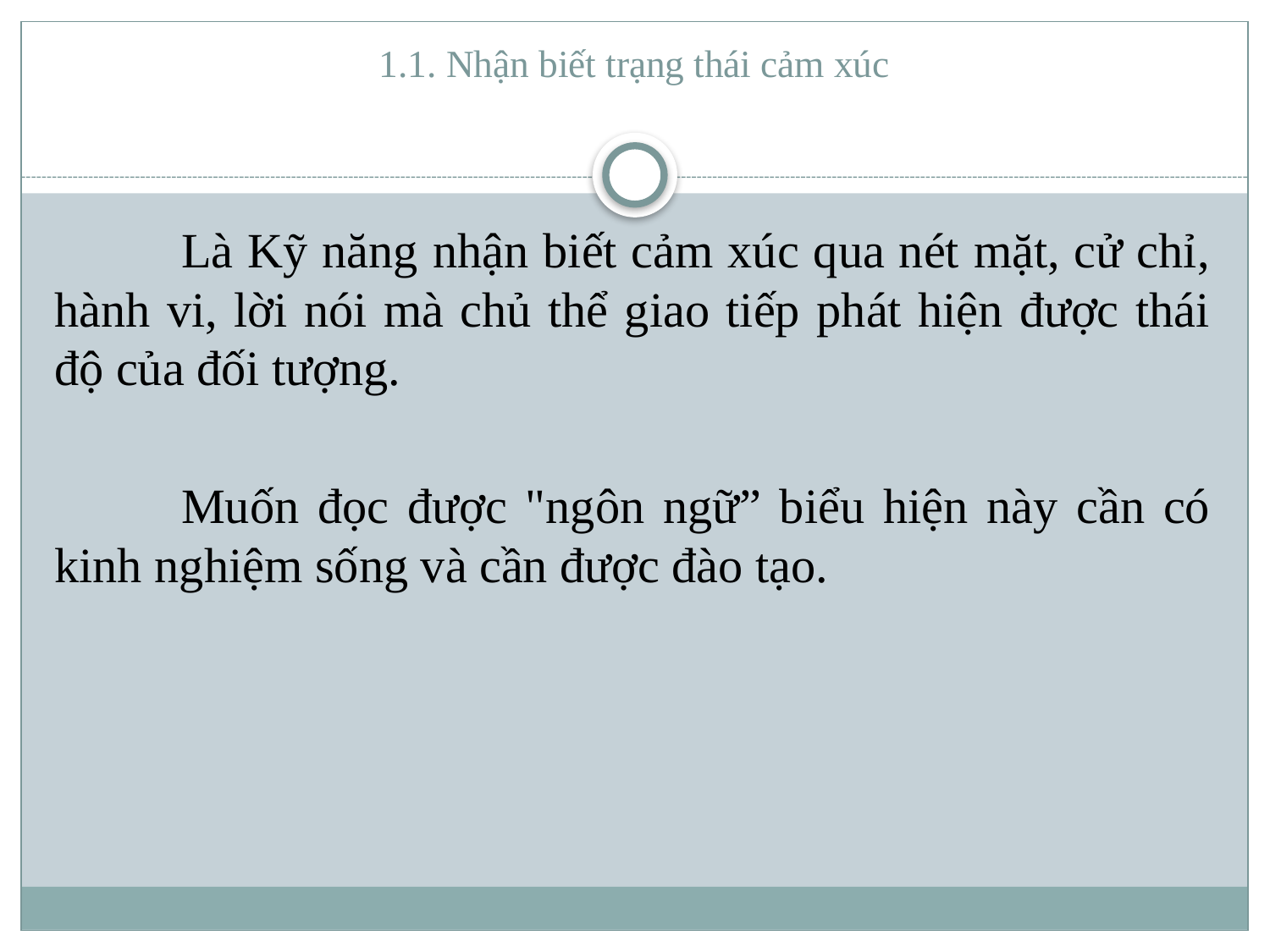

# 1.1. Nhận biết trạng thái cảm xúc
	Là Kỹ năng nhận biết cảm xúc qua nét mặt, cử chỉ, hành vi, lời nói mà chủ thể giao tiếp phát hiện được thái độ của đối tượng.

	Muốn đọc được "ngôn ngữ” biểu hiện này cần có kinh nghiệm sống và cần được đào tạo.